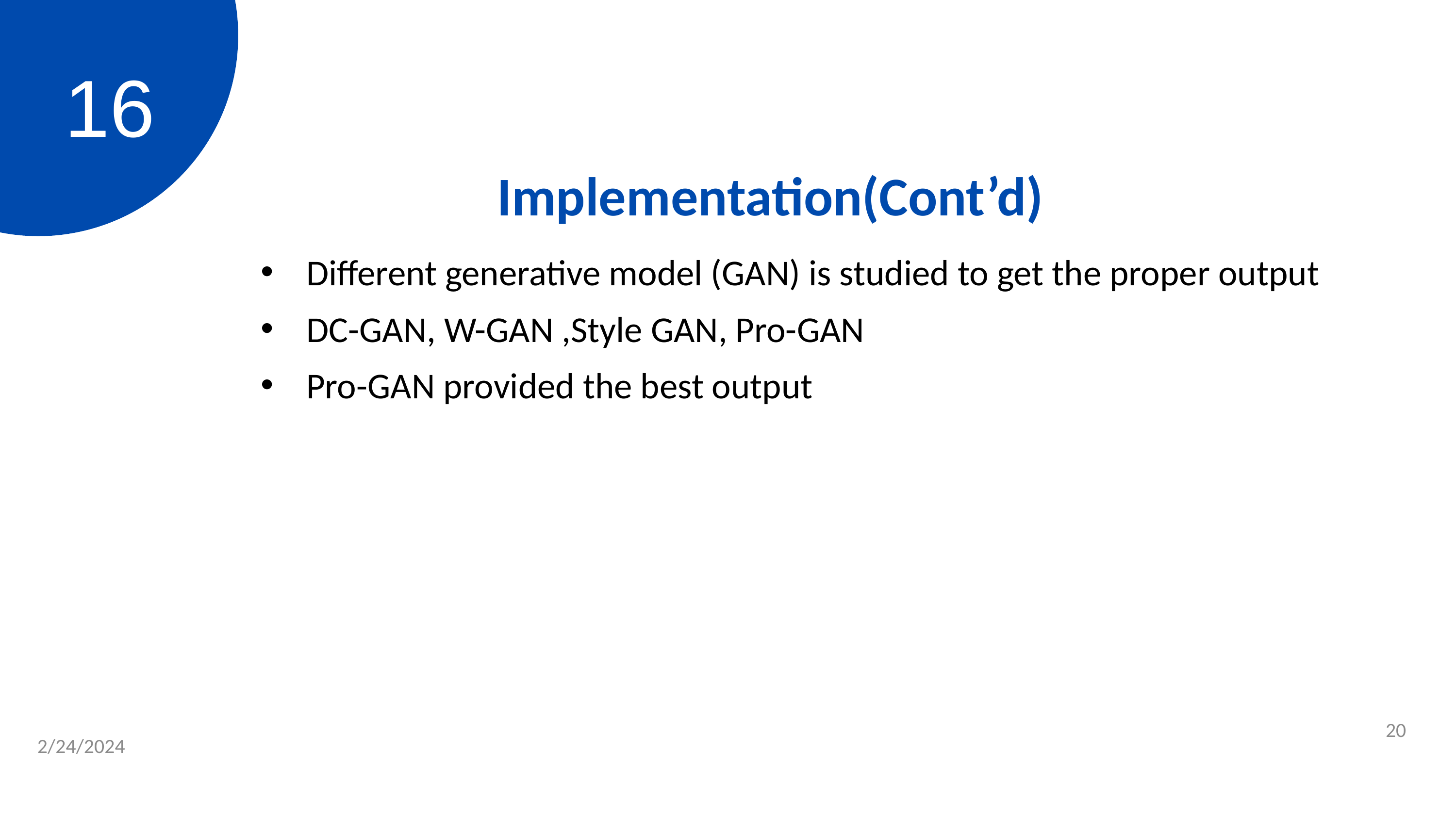

16
Implementation(Cont’d)
Different generative model (GAN) is studied to get the proper output
DC-GAN, W-GAN ,Style GAN, Pro-GAN
Pro-GAN provided the best output

20
2/24/2024